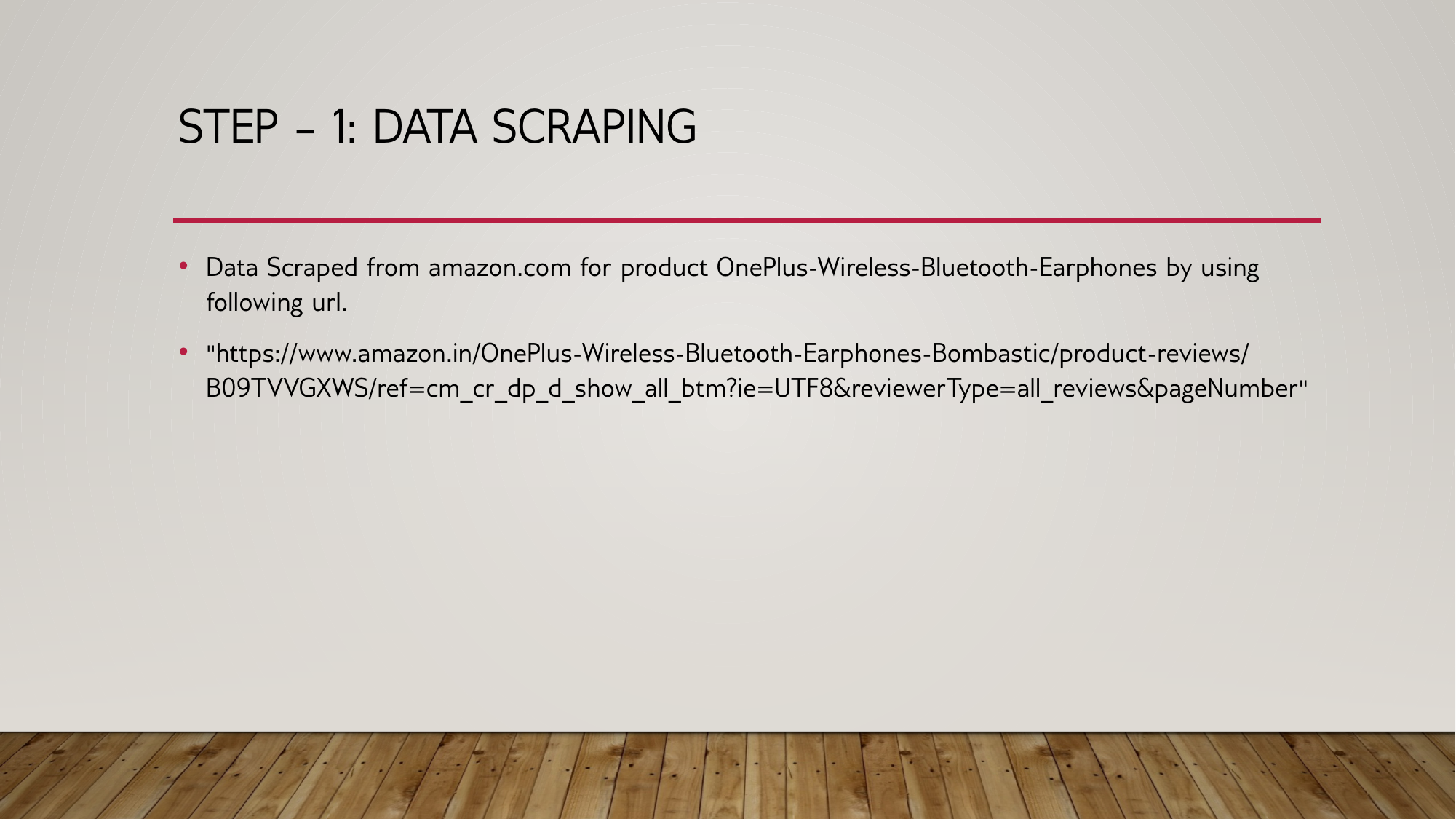

# Step – 1: data Scraping
Data Scraped from amazon.com for product OnePlus-Wireless-Bluetooth-Earphones by using following url.
"https://www.amazon.in/OnePlus-Wireless-Bluetooth-Earphones-Bombastic/product-reviews/B09TVVGXWS/ref=cm_cr_dp_d_show_all_btm?ie=UTF8&reviewerType=all_reviews&pageNumber"